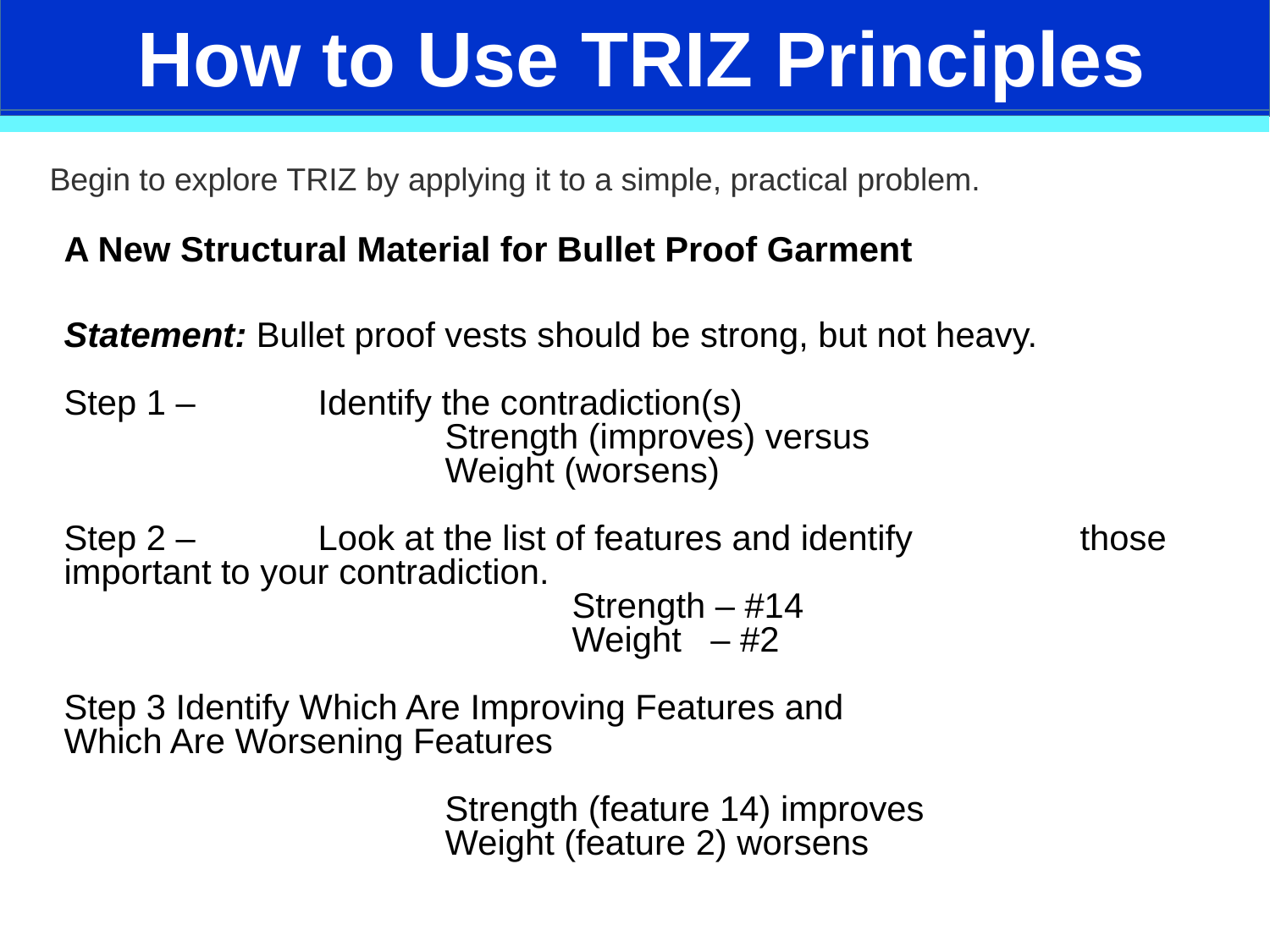

How to Use TRIZ Principles
Begin to explore TRIZ by applying it to a simple, practical problem.

A New Structural Material for Bullet Proof Garment
Statement: Bullet proof vests should be strong, but not heavy.

Step 1 – 	Identify the contradiction(s)
			Strength (improves) versus
 			Weight (worsens)

Step 2 –	Look at the list of features and identify 		those important to your contradiction.
				Strength – #14
				Weight   – #2

Step 3 Identify Which Are Improving Features and 		  Which Are Worsening Features

			Strength (feature 14) improves
			Weight (feature 2) worsens